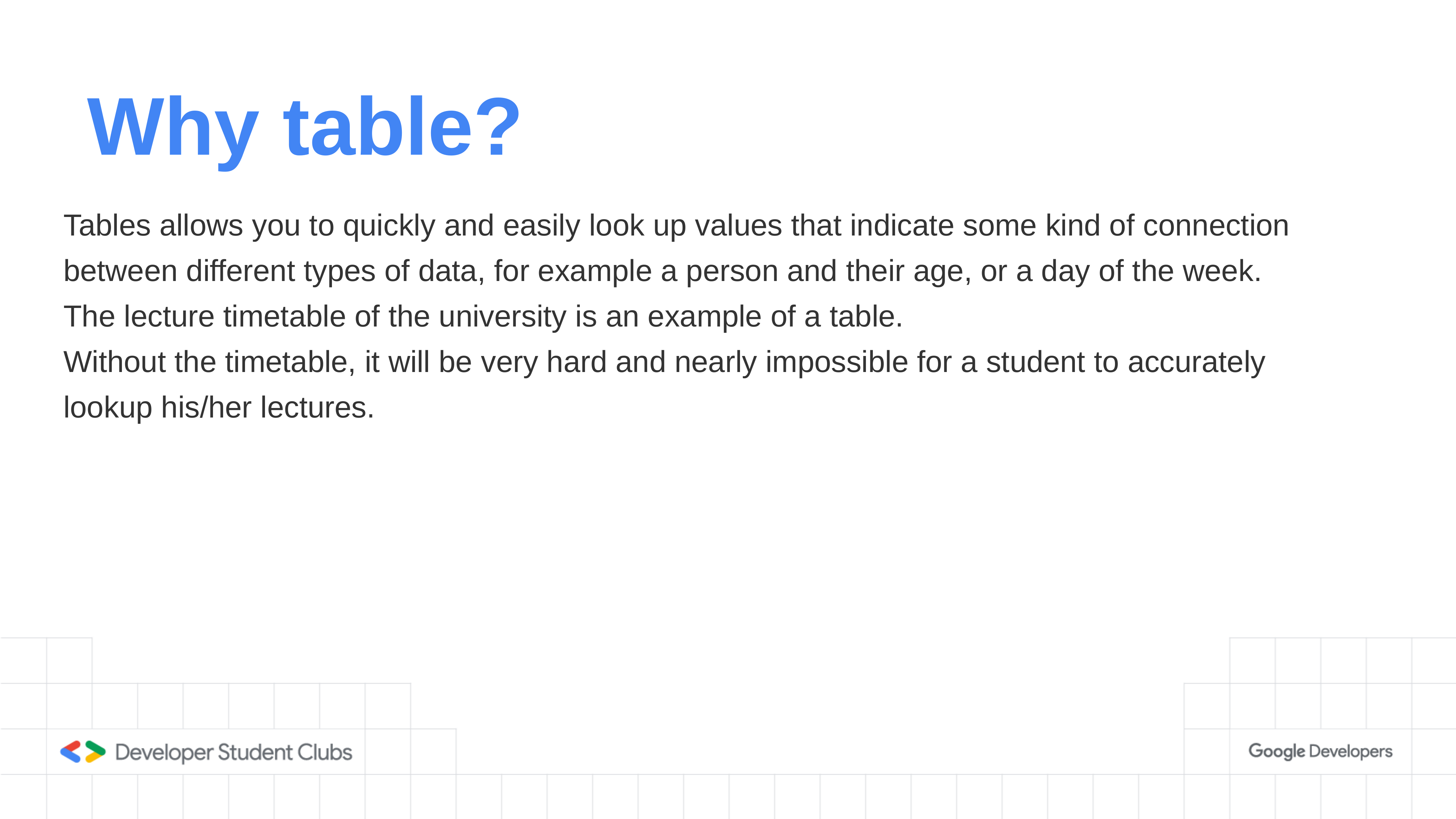

# Why table?
Tables allows you to quickly and easily look up values that indicate some kind of connection between different types of data, for example a person and their age, or a day of the week.
The lecture timetable of the university is an example of a table.
Without the timetable, it will be very hard and nearly impossible for a student to accurately lookup his/her lectures.